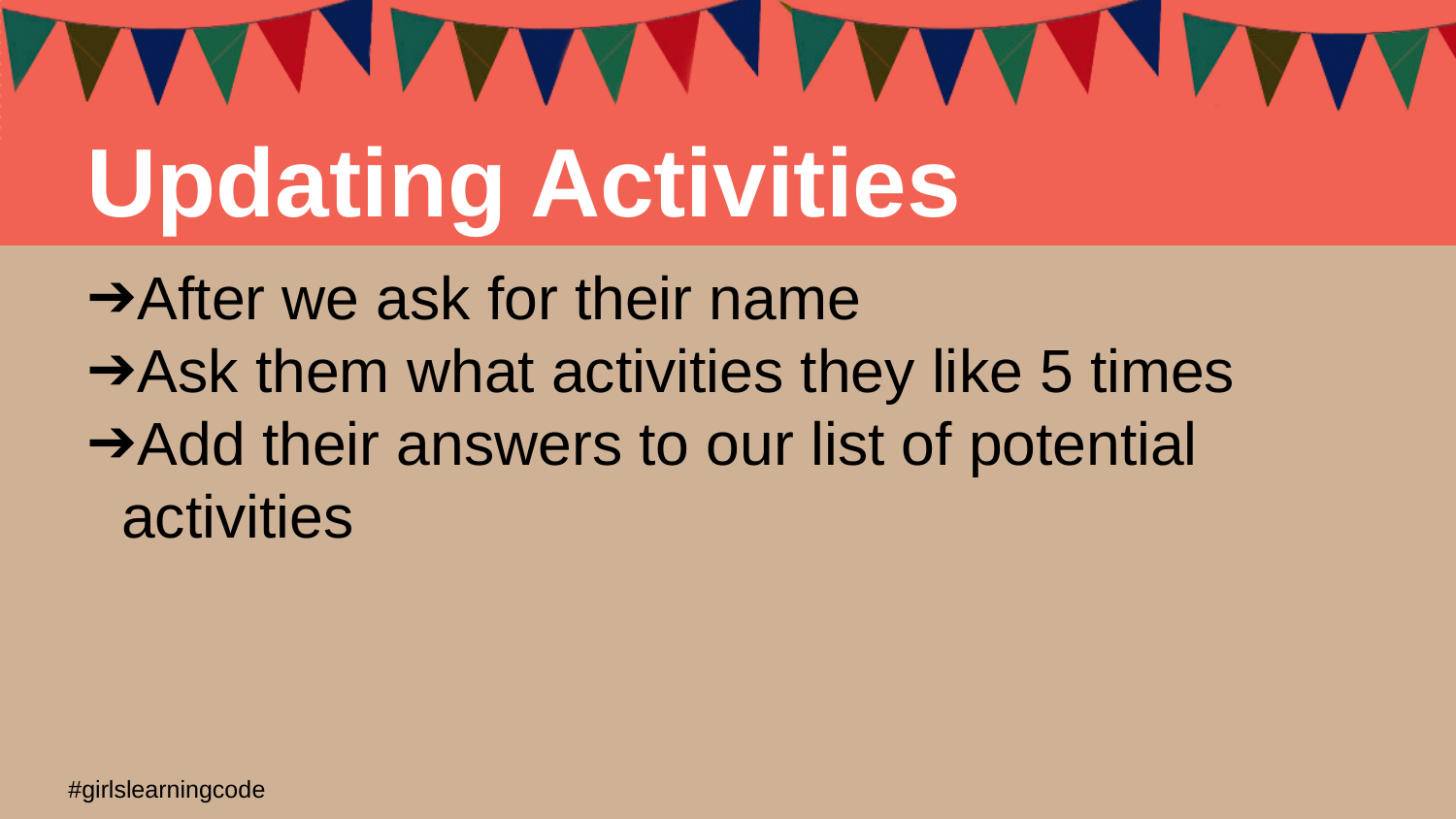

Updating Activities
After we ask for their name
Ask them what activities they like 5 times
Add their answers to our list of potential activities